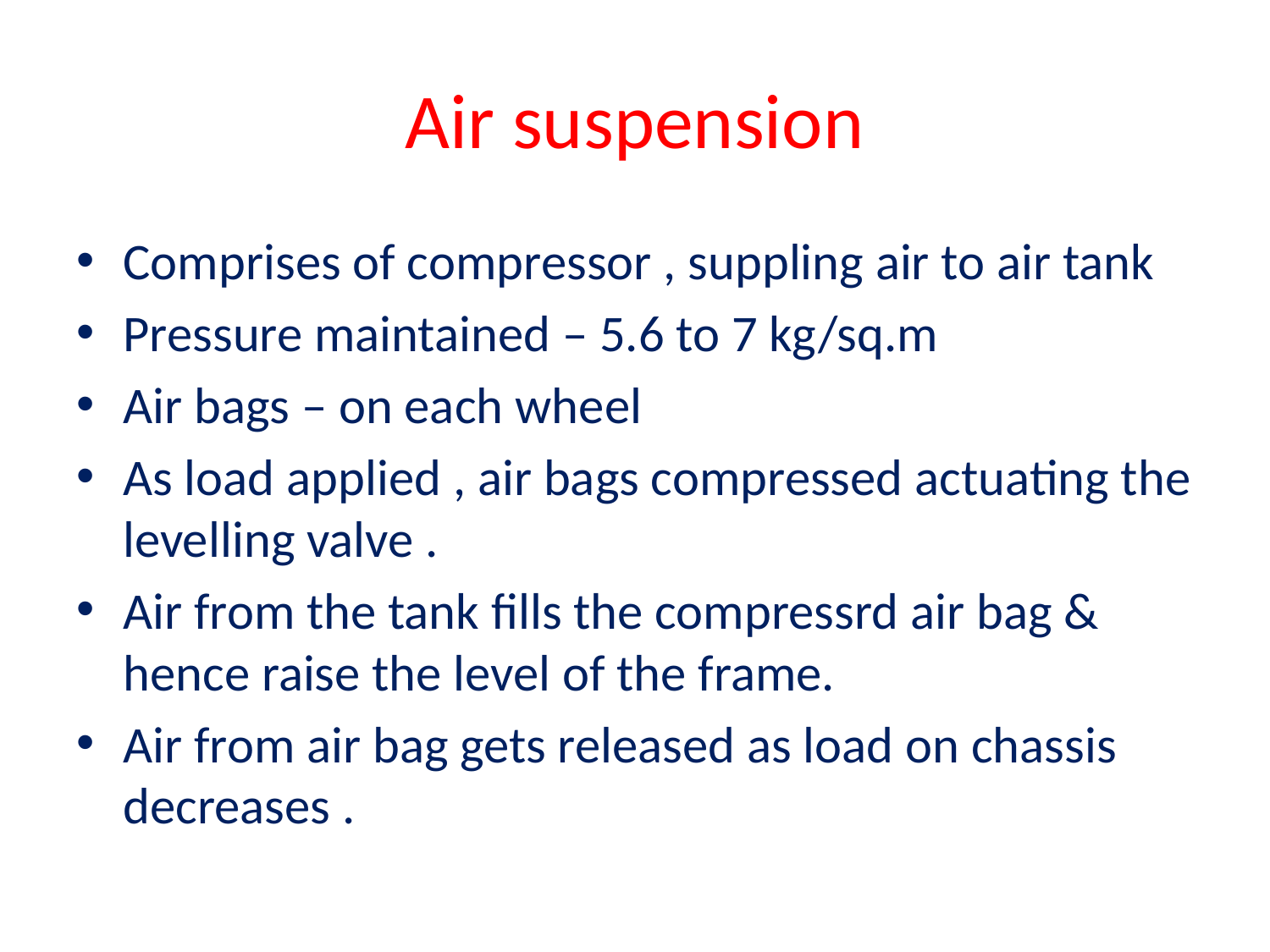

# Air suspension
Comprises of compressor , suppling air to air tank
Pressure maintained – 5.6 to 7 kg/sq.m
Air bags – on each wheel
As load applied , air bags compressed actuating the levelling valve .
Air from the tank fills the compressrd air bag & hence raise the level of the frame.
Air from air bag gets released as load on chassis decreases .